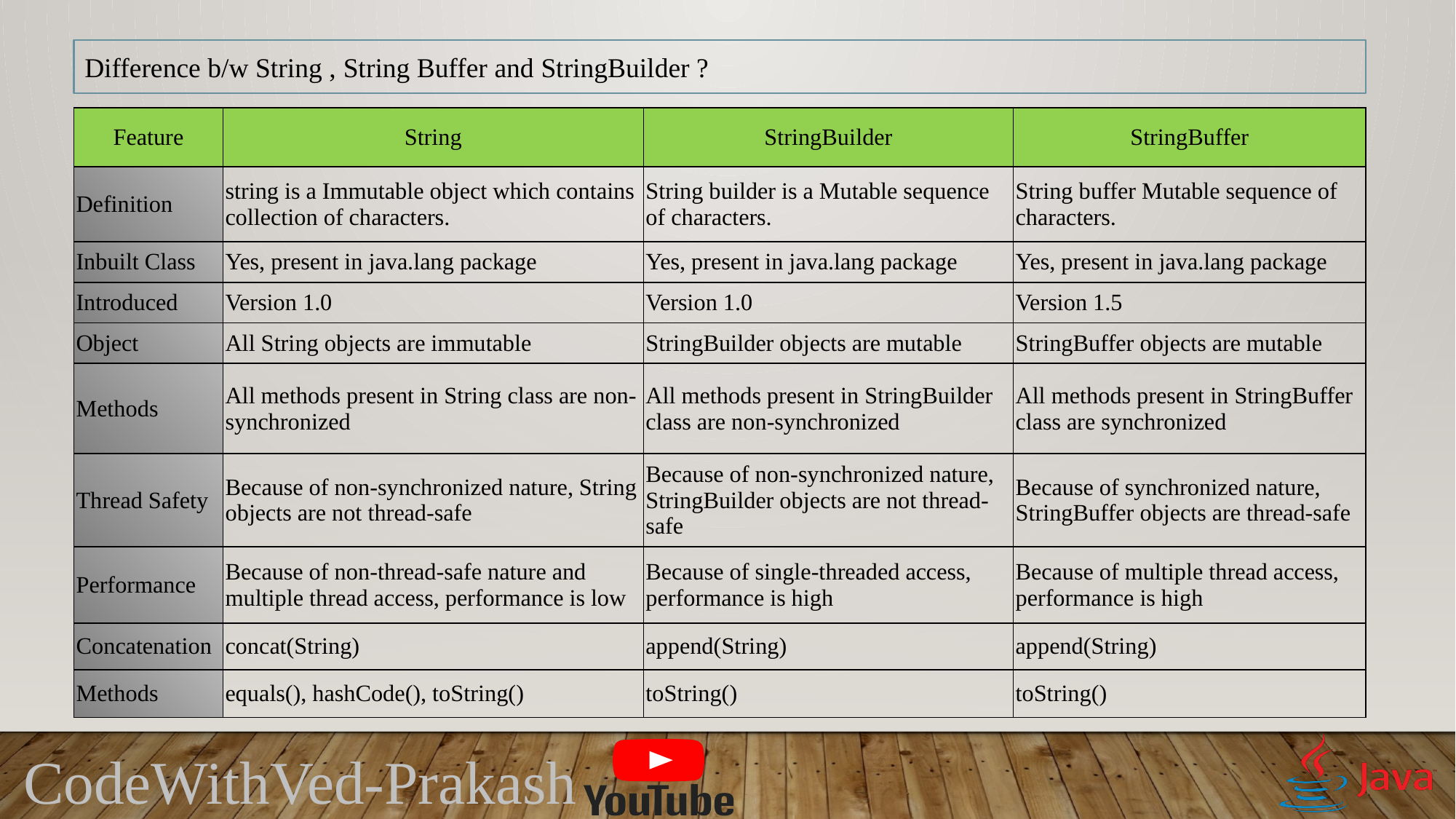

Difference b/w String , String Buffer and StringBuilder ?
| Feature | String | StringBuilder | StringBuffer |
| --- | --- | --- | --- |
| Definition | string is a Immutable object which contains collection of characters. | String builder is a Mutable sequence of characters. | String buffer Mutable sequence of characters. |
| Inbuilt Class | Yes, present in java.lang package | Yes, present in java.lang package | Yes, present in java.lang package |
| Introduced | Version 1.0 | Version 1.0 | Version 1.5 |
| Object | All String objects are immutable | StringBuilder objects are mutable | StringBuffer objects are mutable |
| Methods | All methods present in String class are non-synchronized | All methods present in StringBuilder class are non-synchronized | All methods present in StringBuffer class are synchronized |
| Thread Safety | Because of non-synchronized nature, String objects are not thread-safe | Because of non-synchronized nature, StringBuilder objects are not thread-safe | Because of synchronized nature, StringBuffer objects are thread-safe |
| Performance | Because of non-thread-safe nature and multiple thread access, performance is low | Because of single-threaded access, performance is high | Because of multiple thread access, performance is high |
| Concatenation | concat(String) | append(String) | append(String) |
| Methods | equals(), hashCode(), toString() | toString() | toString() |